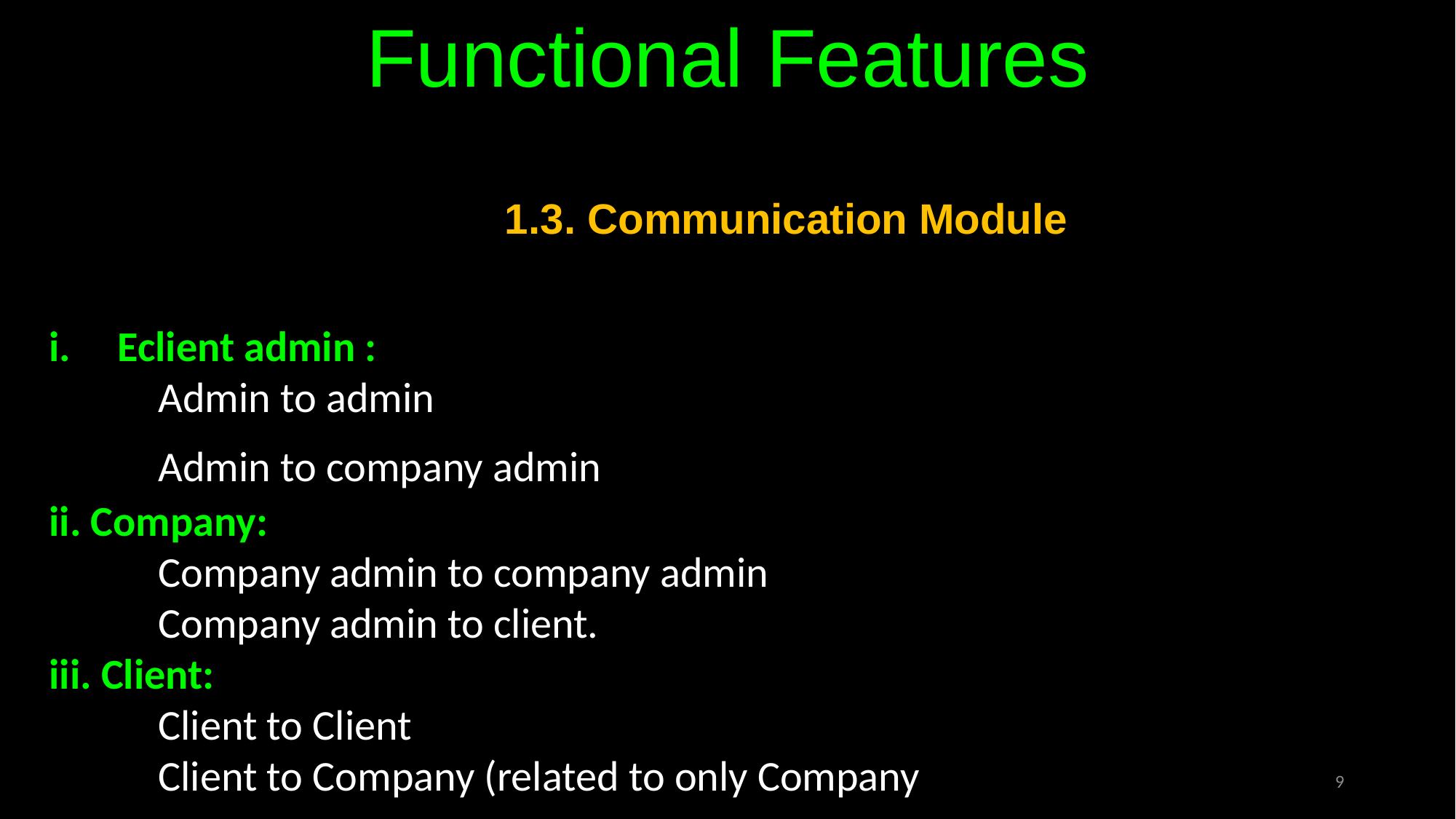

Functional Features
1.3. Communication Module

Eclient admin :
	Admin to admin
	Admin to company admin
ii. Company:
	Company admin to company admin
	Company admin to client.
iii. Client:
Client to Client
Client to Company (related to only Company project)
9